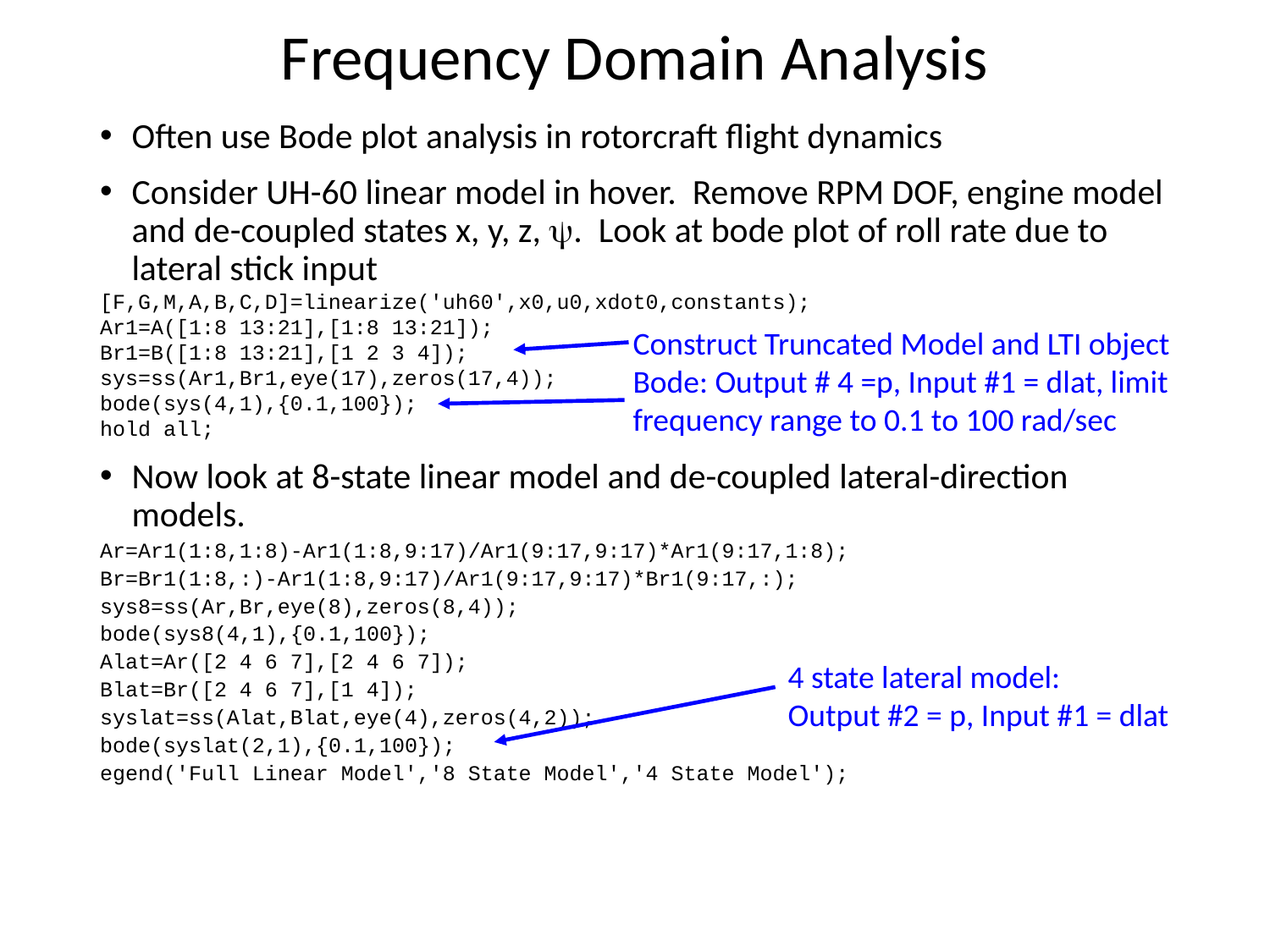

# Frequency Domain Analysis
Often use Bode plot analysis in rotorcraft flight dynamics
Consider UH-60 linear model in hover.  Remove RPM DOF, engine model and de-coupled states x, y, z, ψ.  Look at bode plot of roll rate due to lateral stick input
[F,G,M,A,B,C,D]=linearize('uh60',x0,u0,xdot0,constants);
Ar1=A([1:8 13:21],[1:8 13:21]);
Br1=B([1:8 13:21],[1 2 3 4]);
sys=ss(Ar1,Br1,eye(17),zeros(17,4));
bode(sys(4,1),{0.1,100});
hold all;
Now look at 8-state linear model and de-coupled lateral-direction models.
Ar=Ar1(1:8,1:8)-Ar1(1:8,9:17)/Ar1(9:17,9:17)*Ar1(9:17,1:8);
Br=Br1(1:8,:)-Ar1(1:8,9:17)/Ar1(9:17,9:17)*Br1(9:17,:);
sys8=ss(Ar,Br,eye(8),zeros(8,4));
bode(sys8(4,1),{0.1,100});
Alat=Ar([2 4 6 7],[2 4 6 7]);
Blat=Br([2 4 6 7],[1 4]);
syslat=ss(Alat,Blat,eye(4),zeros(4,2));
bode(syslat(2,1),{0.1,100});
egend('Full Linear Model','8 State Model','4 State Model');

Construct Truncated Model and LTI object
Bode: Output # 4 =p, Input #1 = dlat, limit frequency range to 0.1 to 100 rad/sec
4 state lateral model:
Output #2 = p, Input #1 = dlat